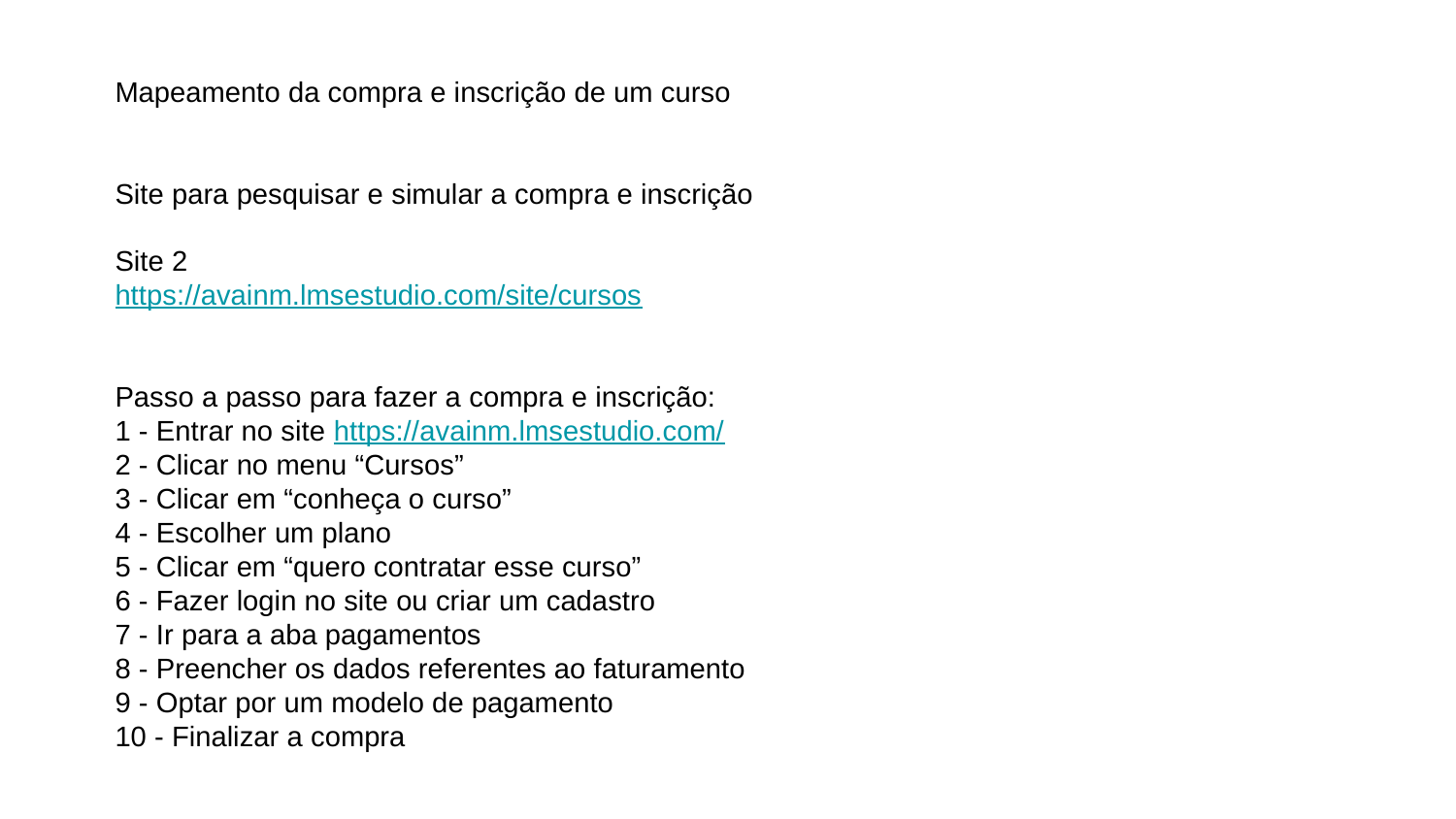

Mapeamento da compra e inscrição de um curso

Site para pesquisar e simular a compra e inscrição

Site 2
https://avainm.lmsestudio.com/site/cursos

Passo a passo para fazer a compra e inscrição:
1 - Entrar no site https://avainm.lmsestudio.com/
2 - Clicar no menu “Cursos”
3 - Clicar em “conheça o curso”
4 - Escolher um plano
5 - Clicar em “quero contratar esse curso”
6 - Fazer login no site ou criar um cadastro
7 - Ir para a aba pagamentos
8 - Preencher os dados referentes ao faturamento
9 - Optar por um modelo de pagamento
10 - Finalizar a compra